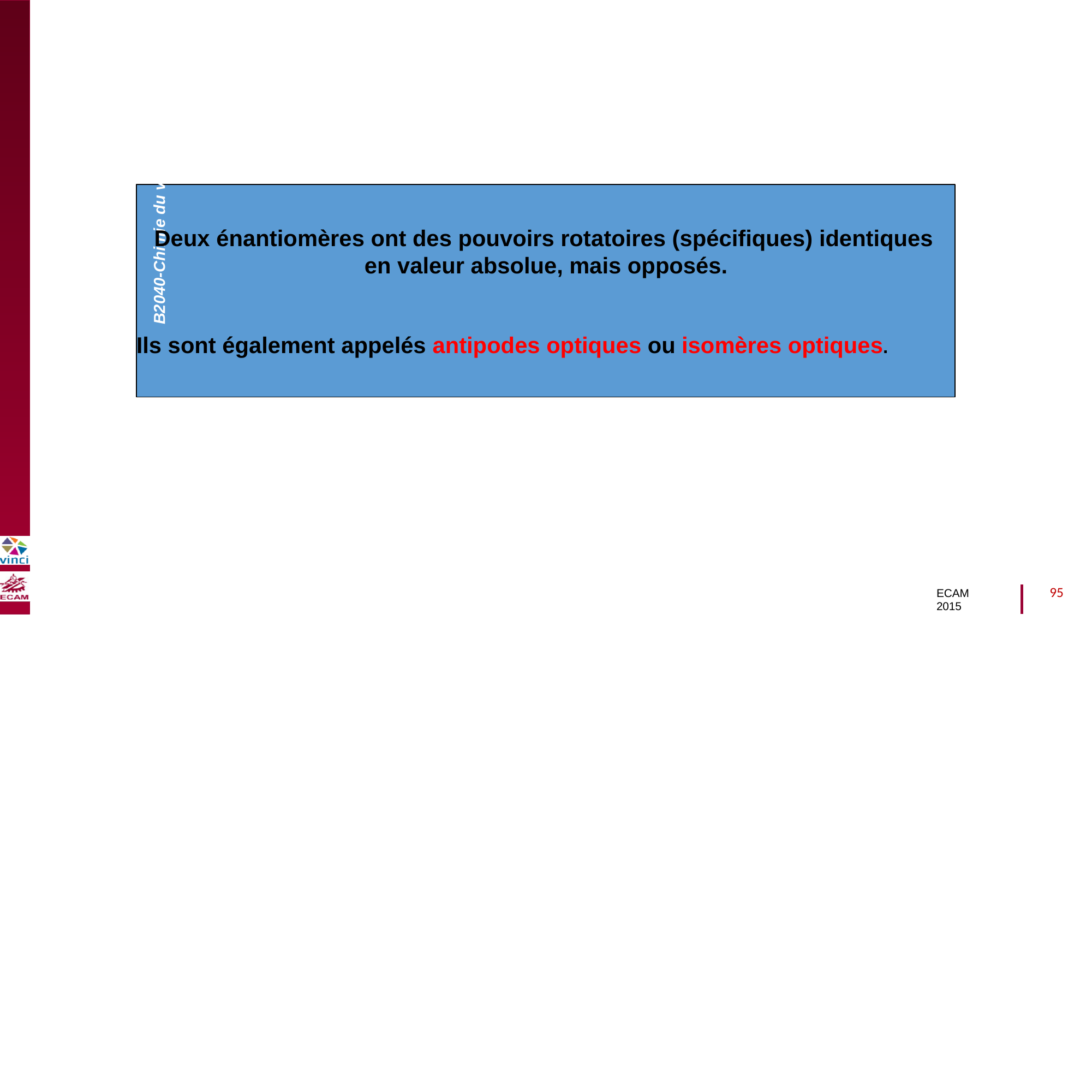

B2040-Chimie du vivant et environnement

Deux énantiomères ont des pouvoirs rotatoires (spécifiques) identiques en valeur absolue, mais opposés.
Ils sont également appelés antipodes optiques ou isomères optiques.

95
ECAM 2015